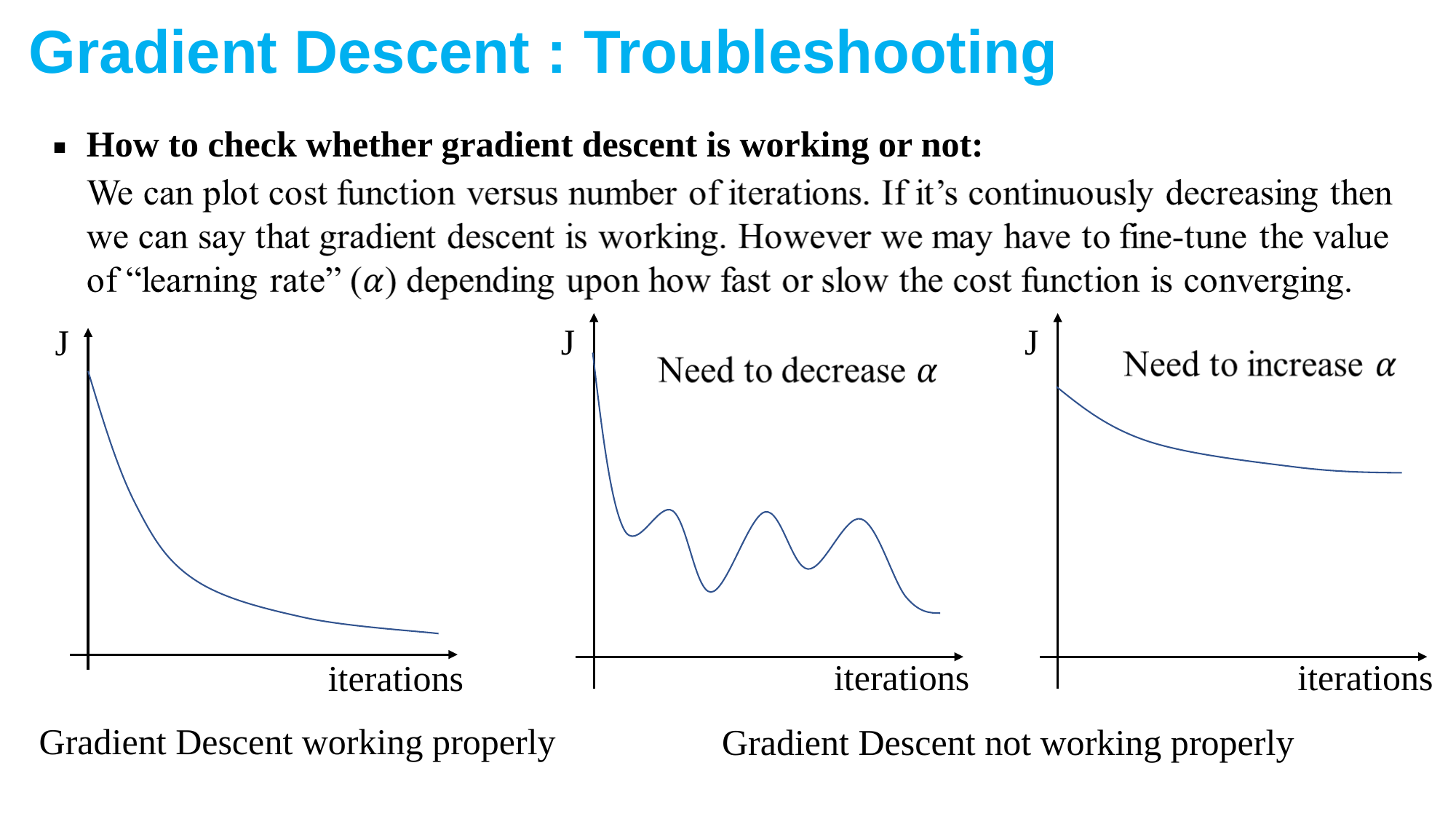

Gradient Descent : Troubleshooting
How to check whether gradient descent is working or not:

J
J
J

iterations
iterations
iterations
Gradient Descent working properly
Gradient Descent not working properly